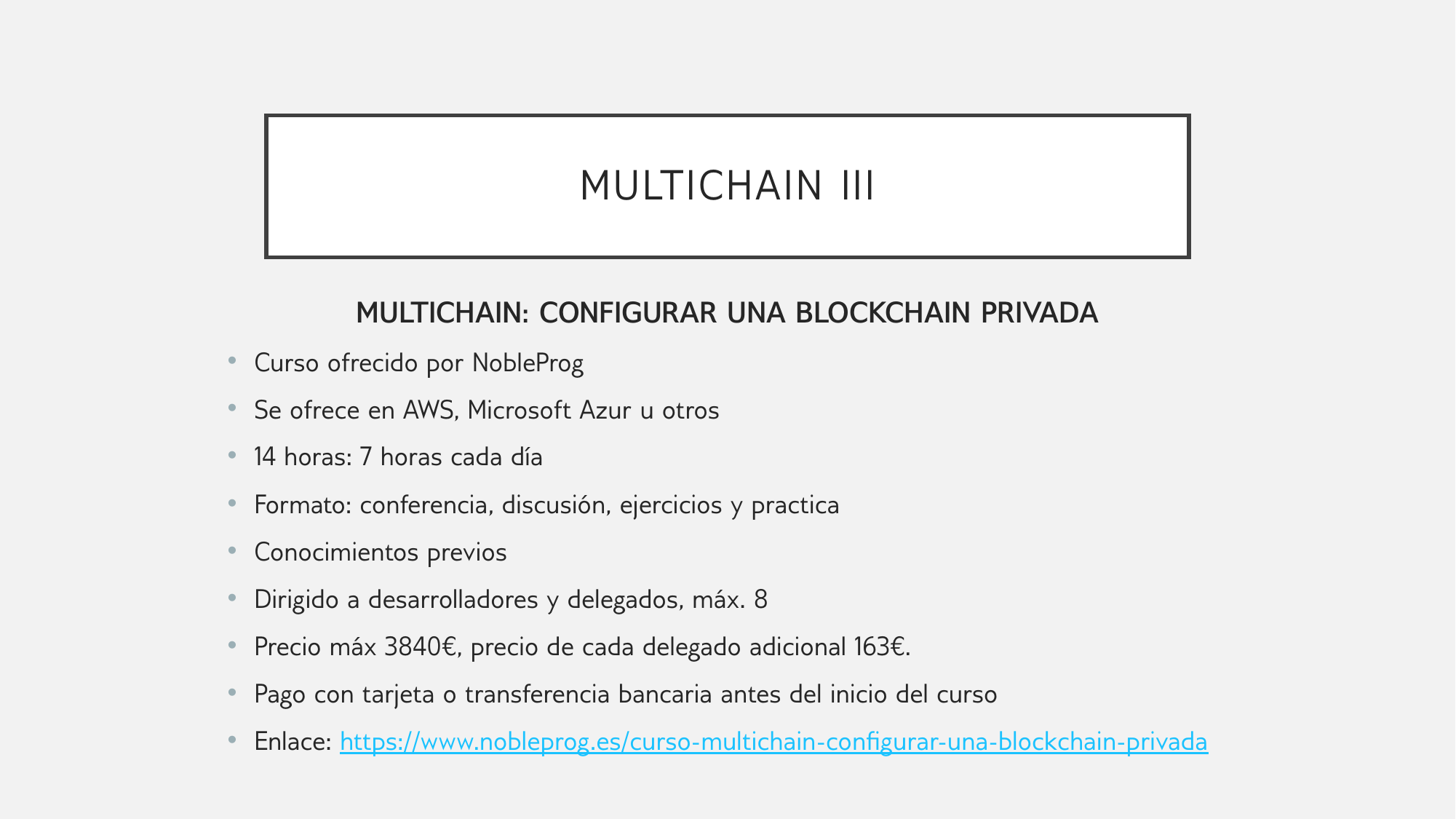

# MULTICHAIN III
MULTICHAIN: CONFIGURAR UNA BLOCKCHAIN PRIVADA
Curso ofrecido por NobleProg
Se ofrece en AWS, Microsoft Azur u otros
14 horas: 7 horas cada día
Formato: conferencia, discusión, ejercicios y practica
Conocimientos previos
Dirigido a desarrolladores y delegados, máx. 8
Precio máx 3840€, precio de cada delegado adicional 163€.
Pago con tarjeta o transferencia bancaria antes del inicio del curso
Enlace: https://www.nobleprog.es/curso-multichain-configurar-una-blockchain-privada